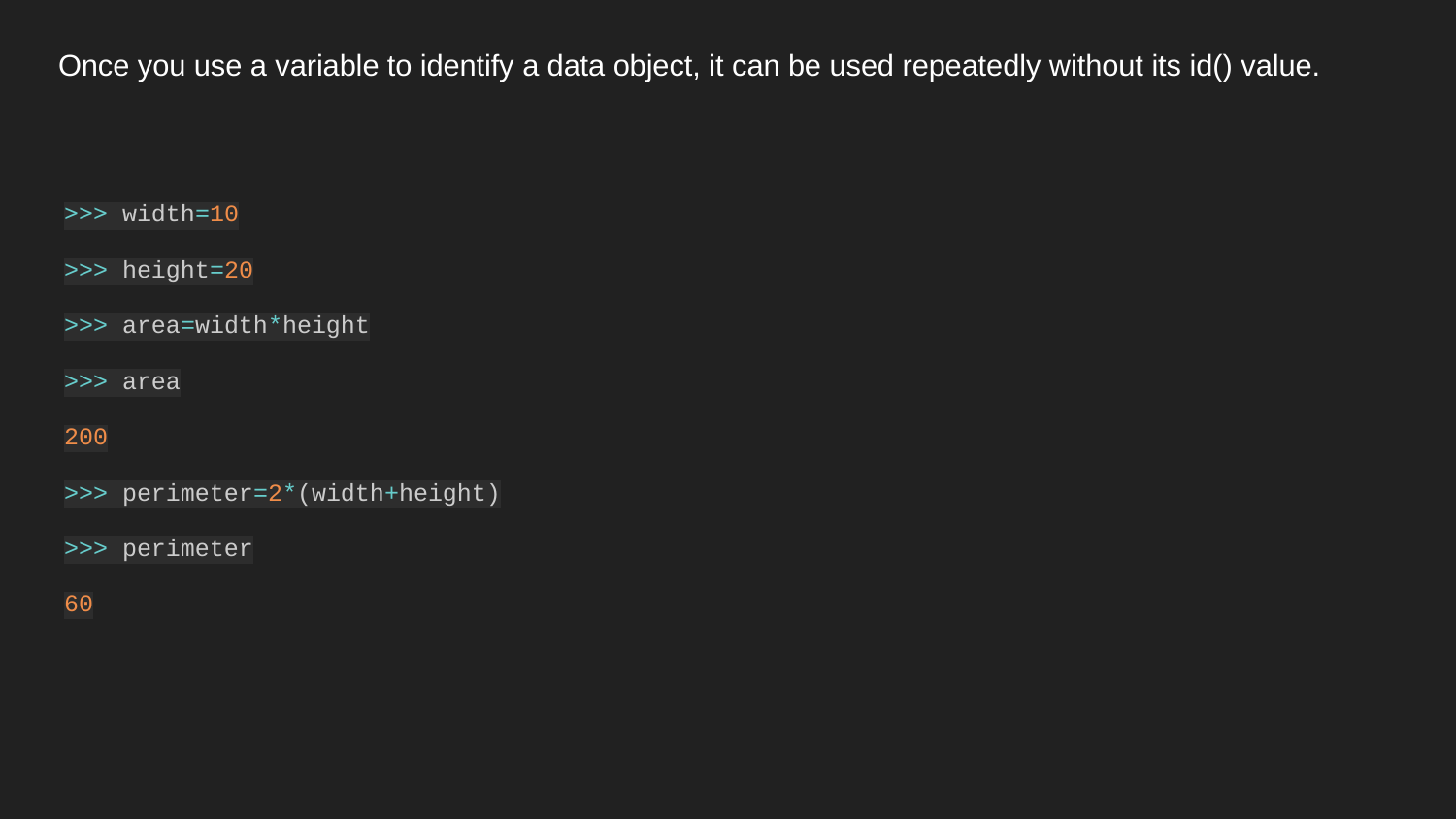

# Once you use a variable to identify a data object, it can be used repeatedly without its id() value.
>>> width=10
>>> height=20
>>> area=width*height
>>> area
200
>>> perimeter=2*(width+height)
>>> perimeter
60